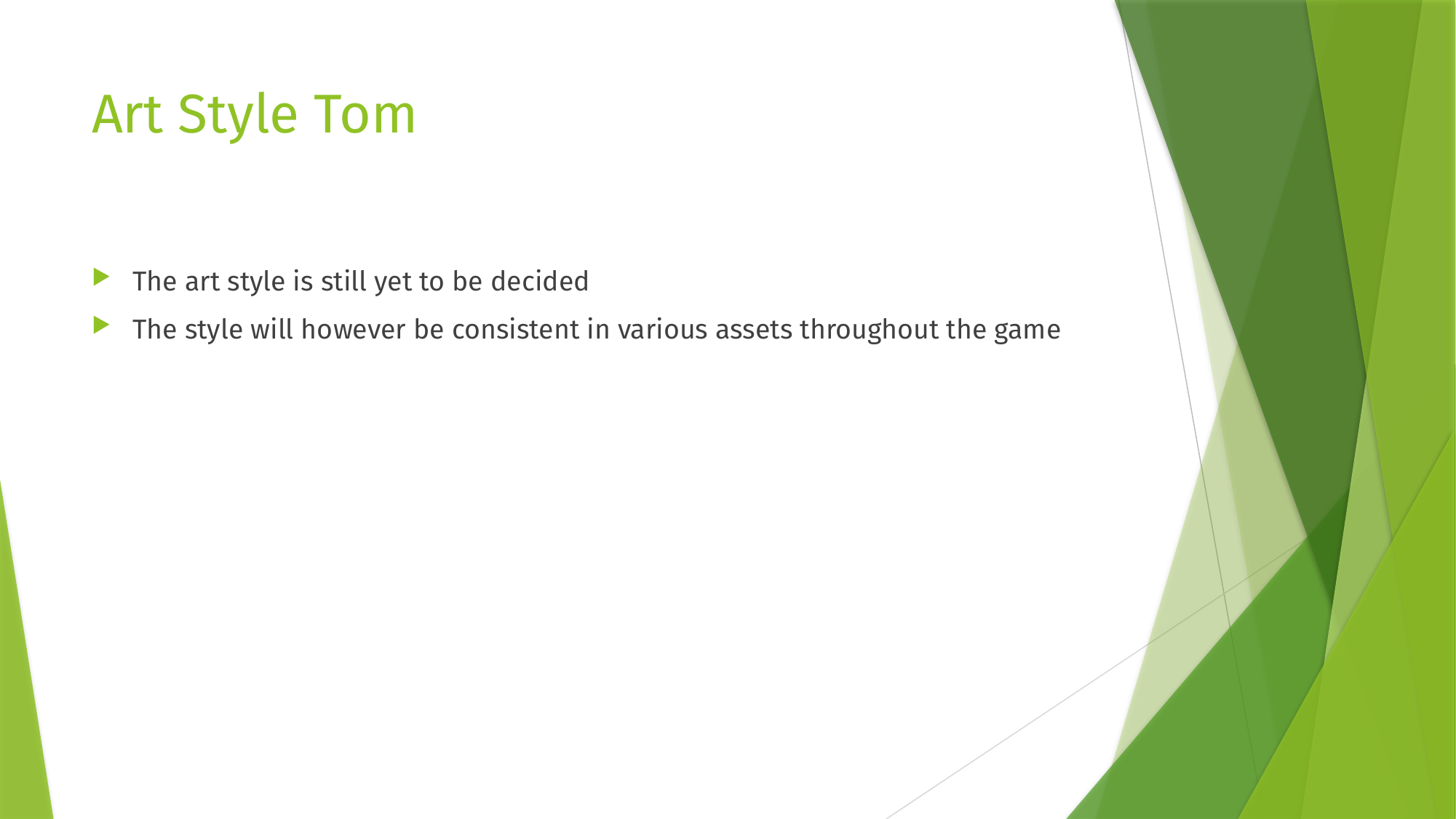

# Art Style Tom
The art style is still yet to be decided
The style will however be consistent in various assets throughout the game